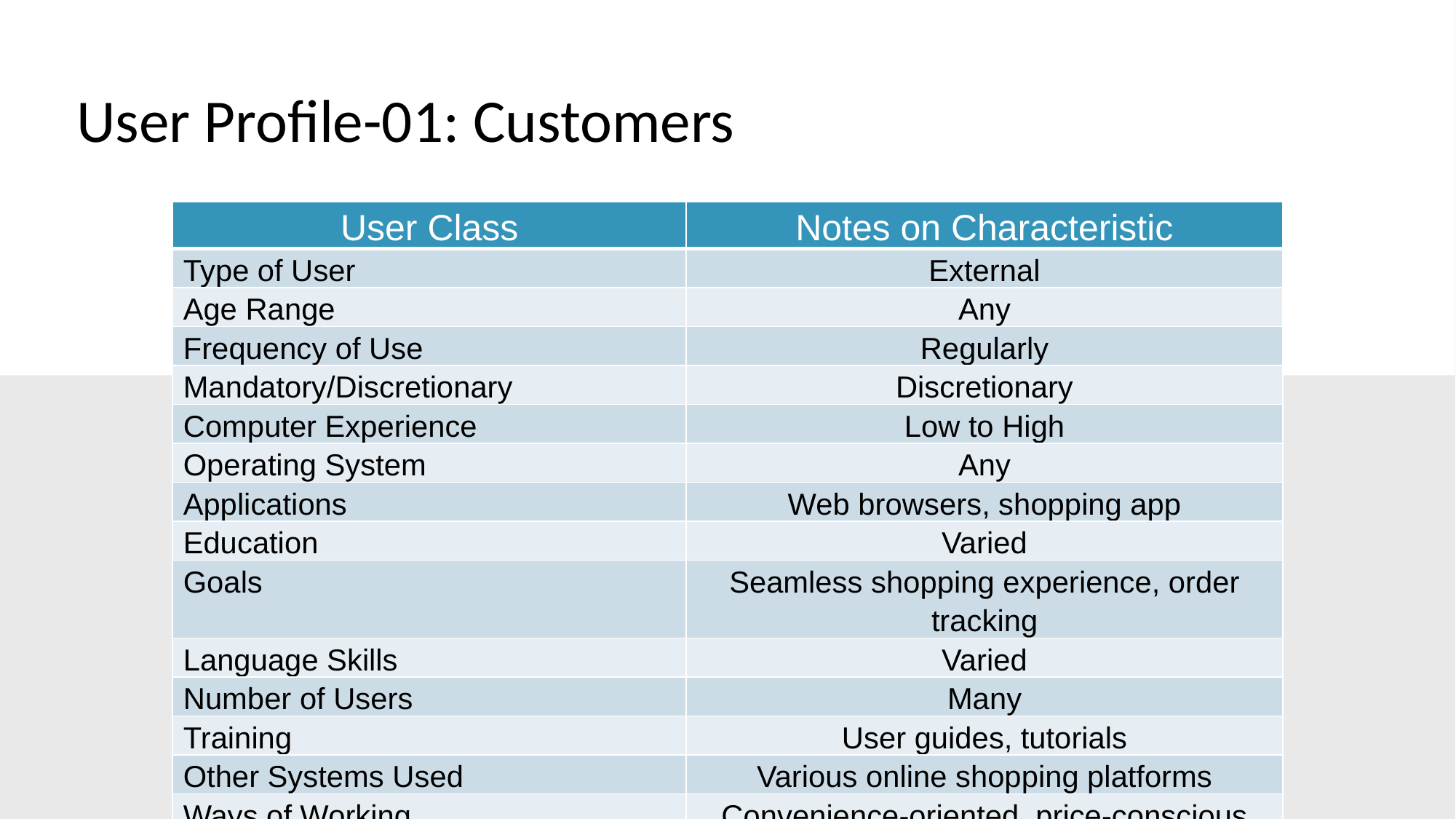

# User Profile-01: Customers
| User Class | Notes on Characteristic |
| --- | --- |
| Type of User | External |
| Age Range | Any |
| Frequency of Use | Regularly |
| Mandatory/Discretionary | Discretionary |
| Computer Experience | Low to High |
| Operating System | Any |
| Applications | Web browsers, shopping app |
| Education | Varied |
| Goals | Seamless shopping experience, order tracking |
| Language Skills | Varied |
| Number of Users | Many |
| Training | User guides, tutorials |
| Other Systems Used | Various online shopping platforms |
| Ways of Working | Convenience-oriented, price-conscious |